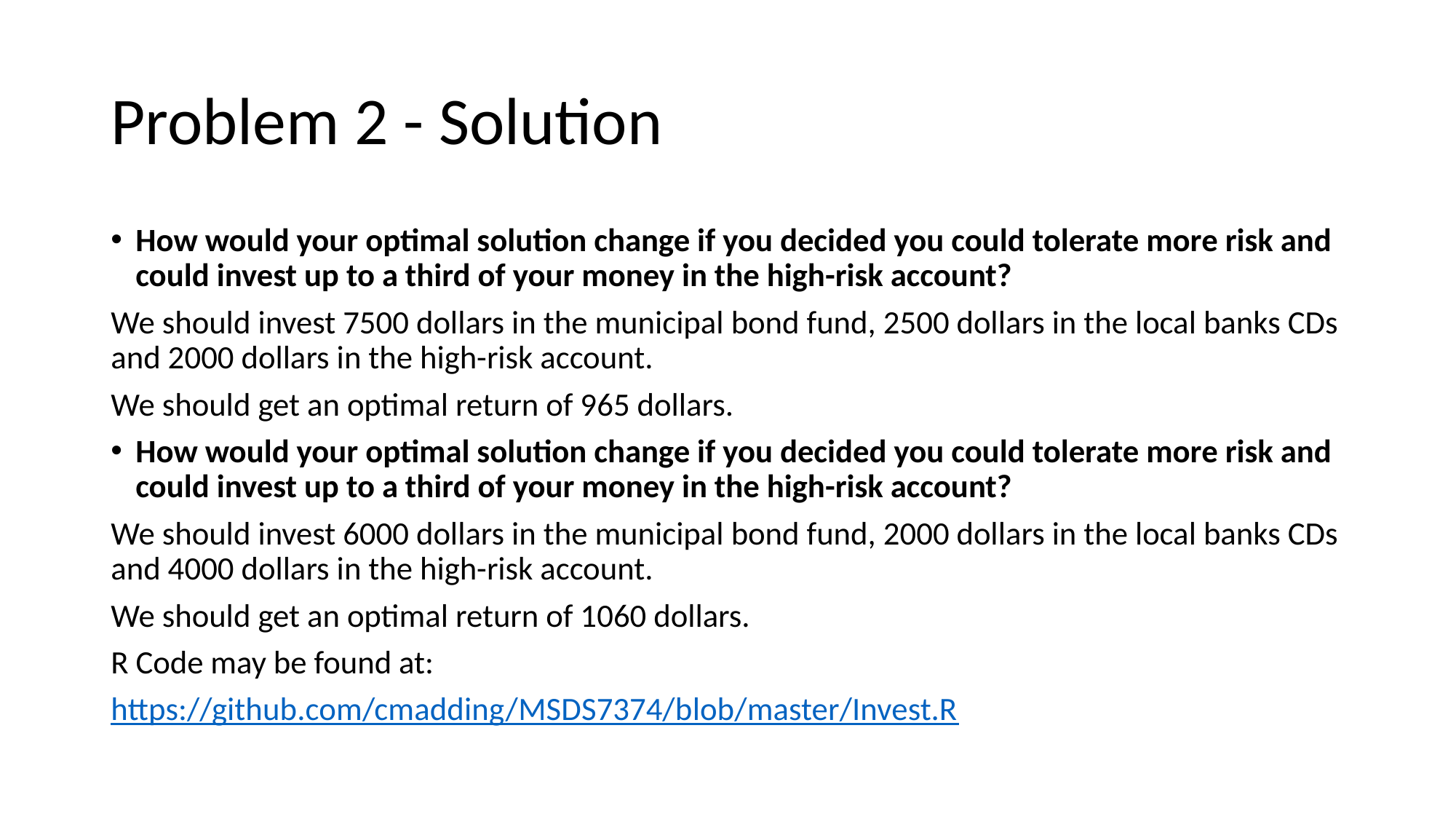

# Problem 2 - Solution
How would your optimal solution change if you decided you could tolerate more risk and could invest up to a third of your money in the high-risk account?
We should invest 7500 dollars in the municipal bond fund, 2500 dollars in the local banks CDs and 2000 dollars in the high-risk account.
We should get an optimal return of 965 dollars.
How would your optimal solution change if you decided you could tolerate more risk and could invest up to a third of your money in the high-risk account?
We should invest 6000 dollars in the municipal bond fund, 2000 dollars in the local banks CDs and 4000 dollars in the high-risk account.
We should get an optimal return of 1060 dollars.
R Code may be found at:
https://github.com/cmadding/MSDS7374/blob/master/Invest.R